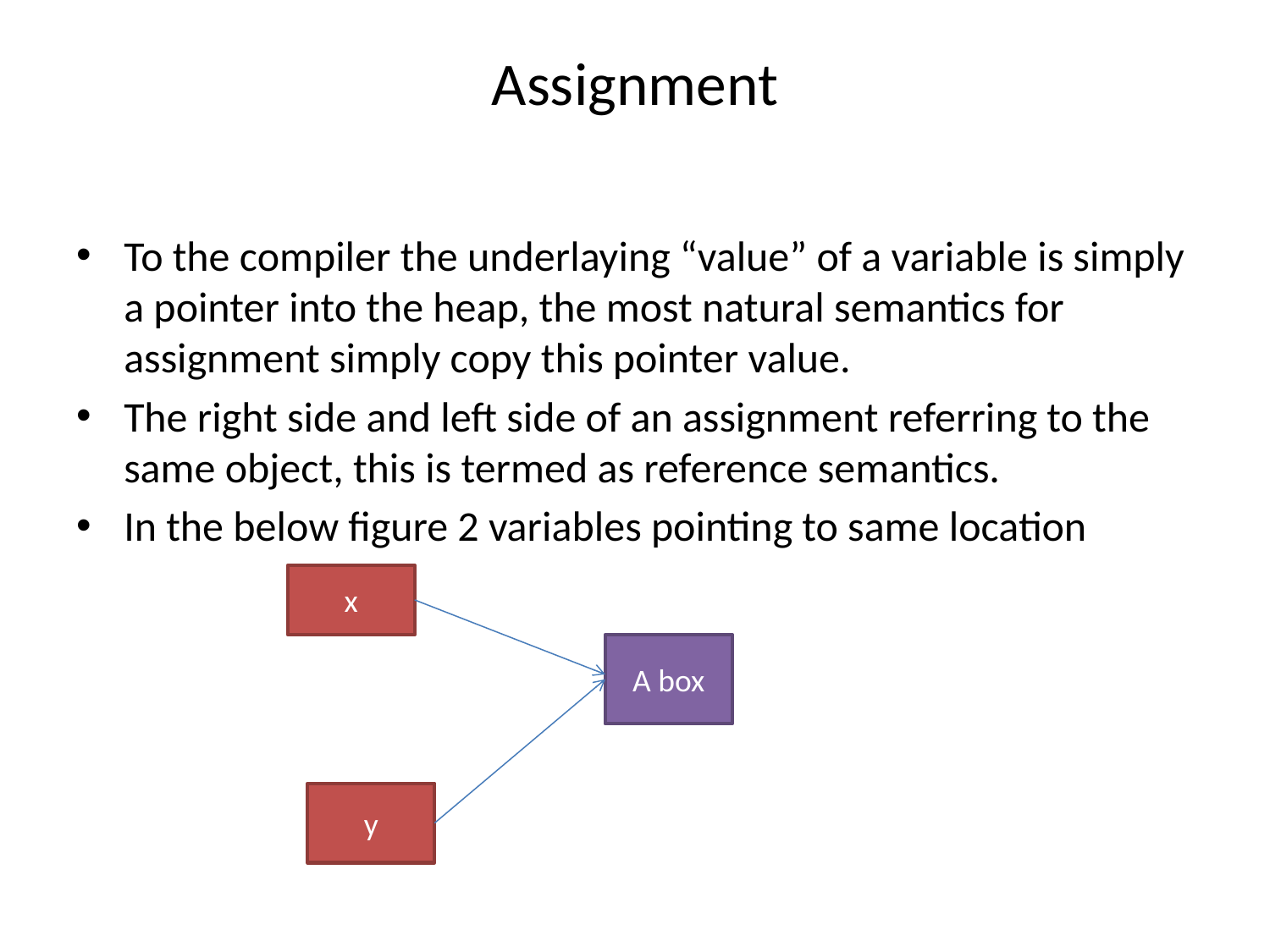

# Assignment
To the compiler the underlaying “value” of a variable is simply a pointer into the heap, the most natural semantics for assignment simply copy this pointer value.
The right side and left side of an assignment referring to the same object, this is termed as reference semantics.
In the below figure 2 variables pointing to same location
x
A box
y